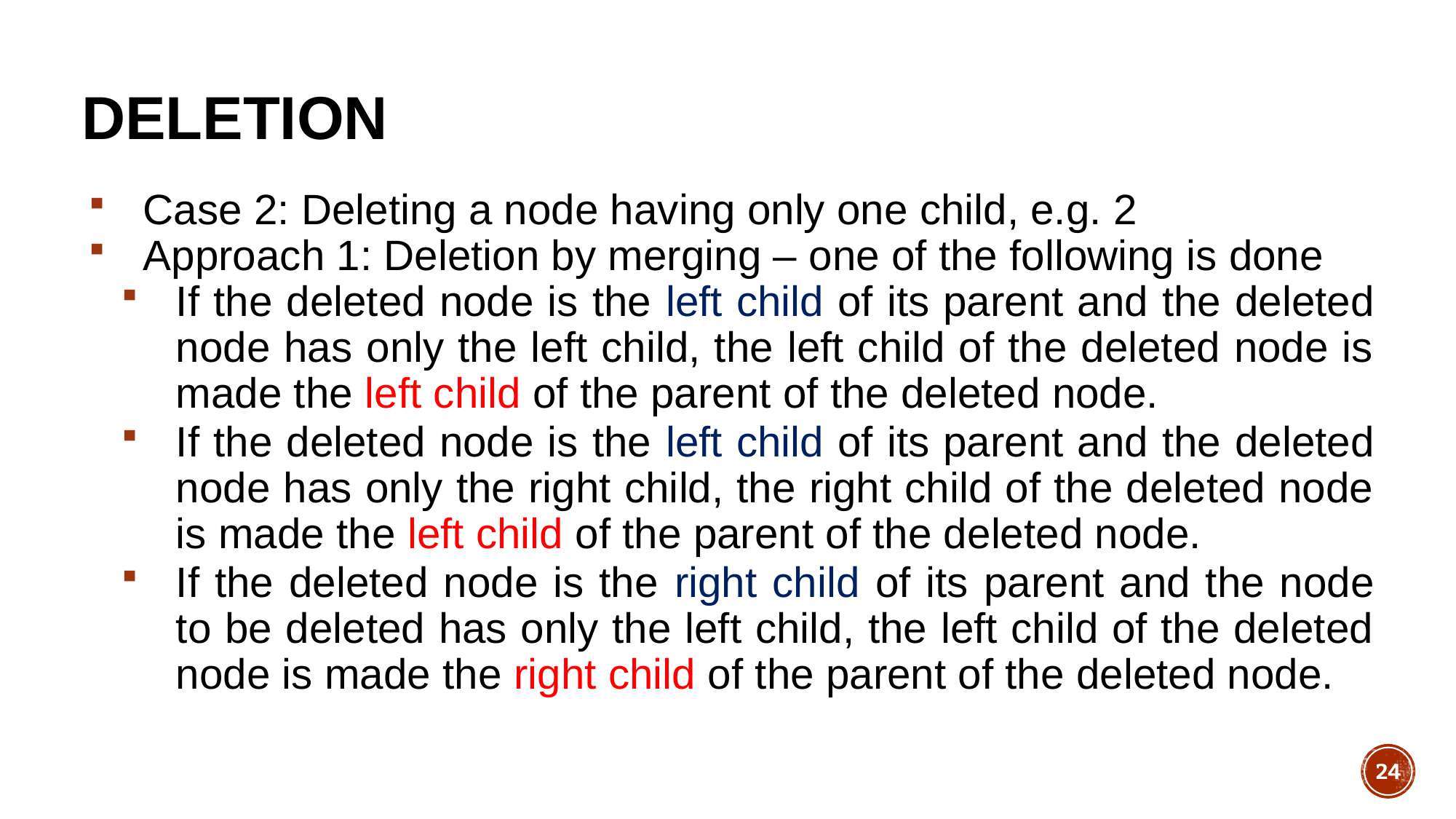

# Deletion
Case 2: Deleting a node having only one child, e.g. 2
Approach 1: Deletion by merging – one of the following is done
If the deleted node is the left child of its parent and the deleted node has only the left child, the left child of the deleted node is made the left child of the parent of the deleted node.
If the deleted node is the left child of its parent and the deleted node has only the right child, the right child of the deleted node is made the left child of the parent of the deleted node.
If the deleted node is the right child of its parent and the node to be deleted has only the left child, the left child of the deleted node is made the right child of the parent of the deleted node.
24